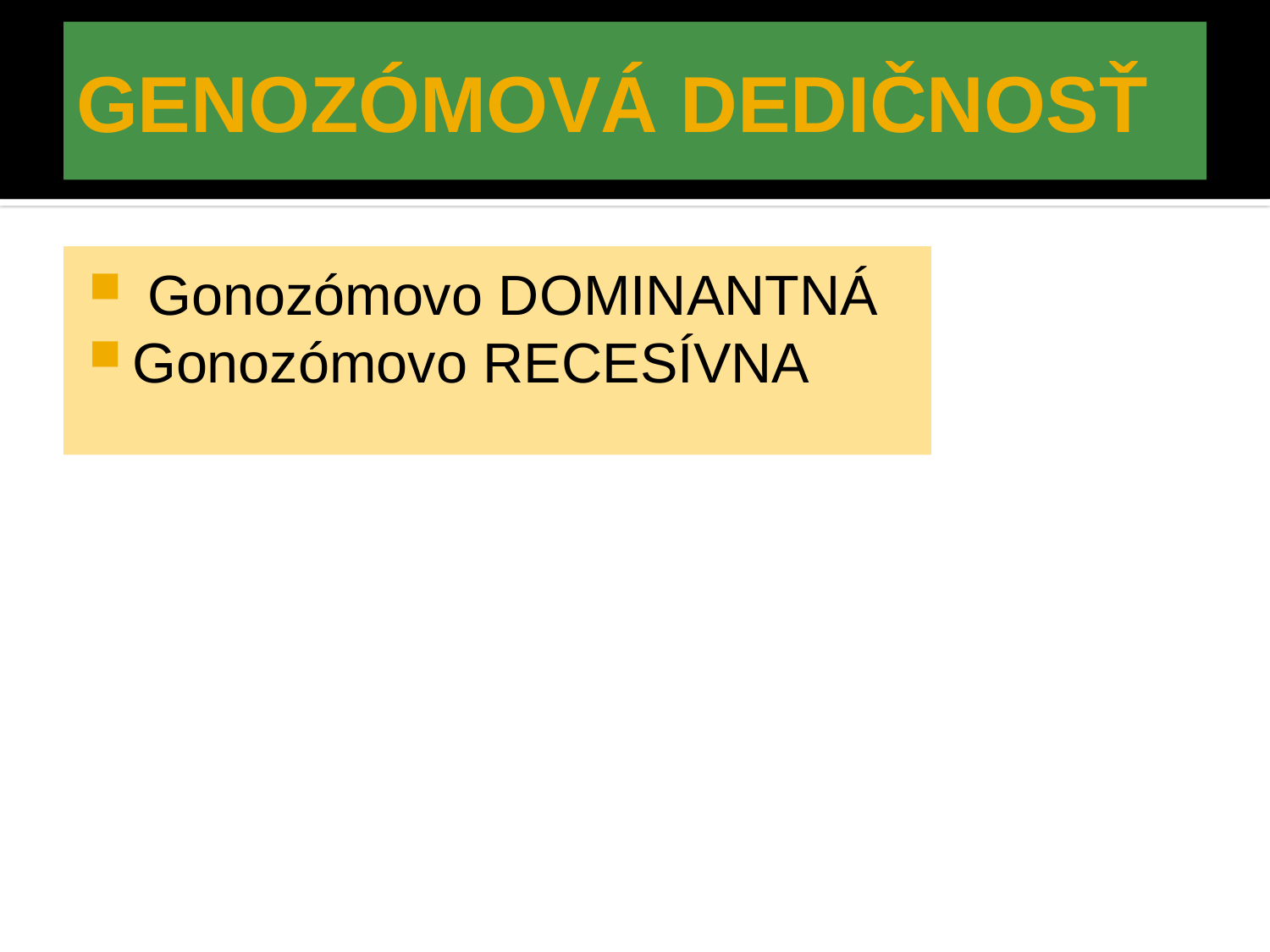

# GENOZÓMOVÁ DEDIČNOSŤ
 Gonozómovo DOMINANTNÁ
Gonozómovo RECESÍVNA